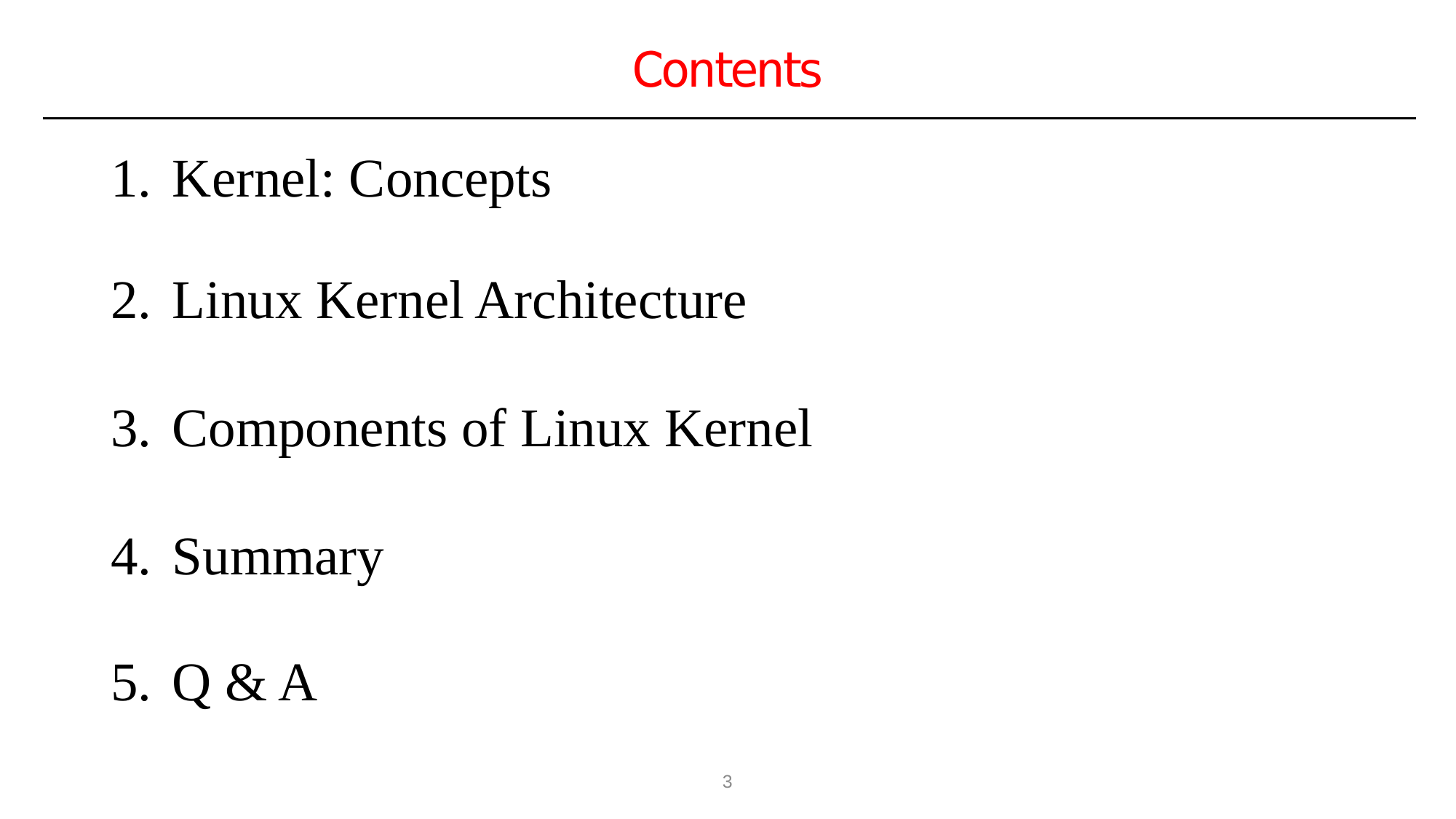

# Contents
Kernel: Concepts

Linux Kernel Architecture

Components of Linux Kernel

Summary

Q & A

3